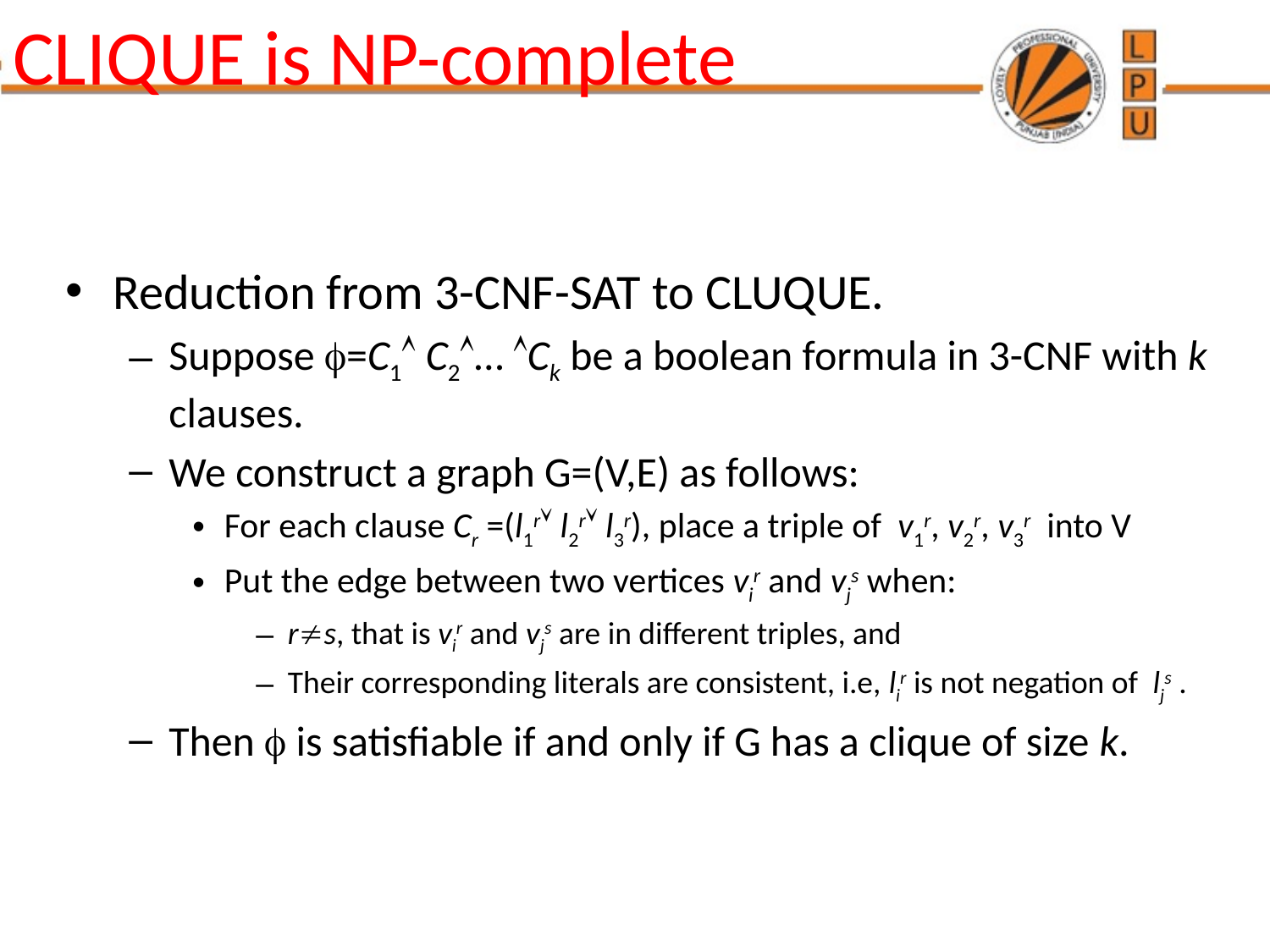

# CLIQUE is NP-complete
Reduction from 3-CNF-SAT to CLUQUE.
Suppose φ=C1∧ C2∧… ∧Ck be a boolean formula in 3-CNF with k clauses.
We construct a graph G=(V,E) as follows:
For each clause Cr =(l1r∨ l2r∨ l3r), place a triple of  v1r, v2r, v3r  into V
Put the edge between two vertices vir and vjs when:
r≠s, that is vir and vjs are in different triples, and
Their corresponding literals are consistent, i.e, lir is not negation of  ljs .
Then φ is satisfiable if and only if G has a clique of size k.